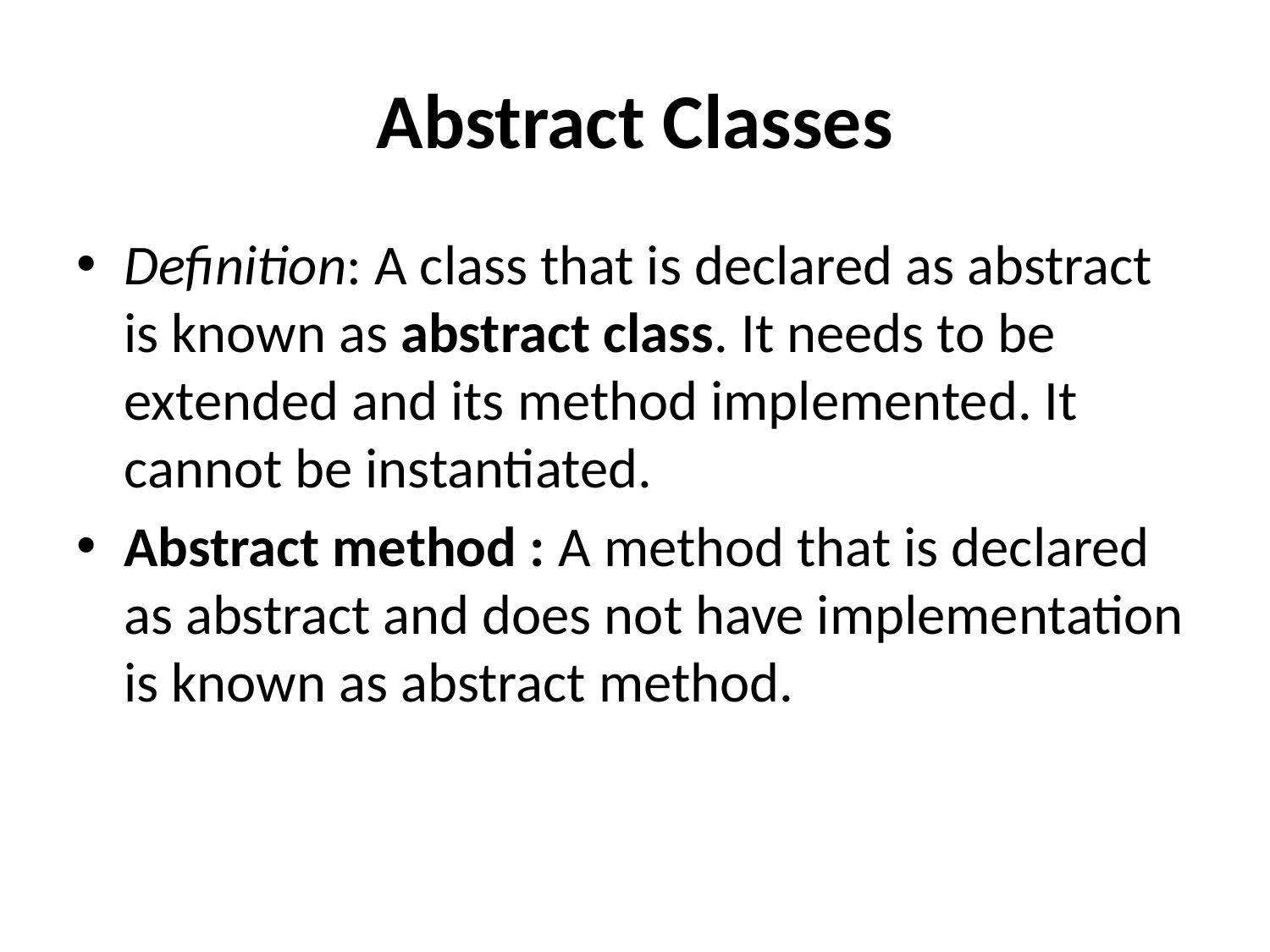

# Abstract Classes
Definition: A class that is declared as abstract is known as abstract class. It needs to be extended and its method implemented. It cannot be instantiated.
Abstract method : A method that is declared as abstract and does not have implementation is known as abstract method.